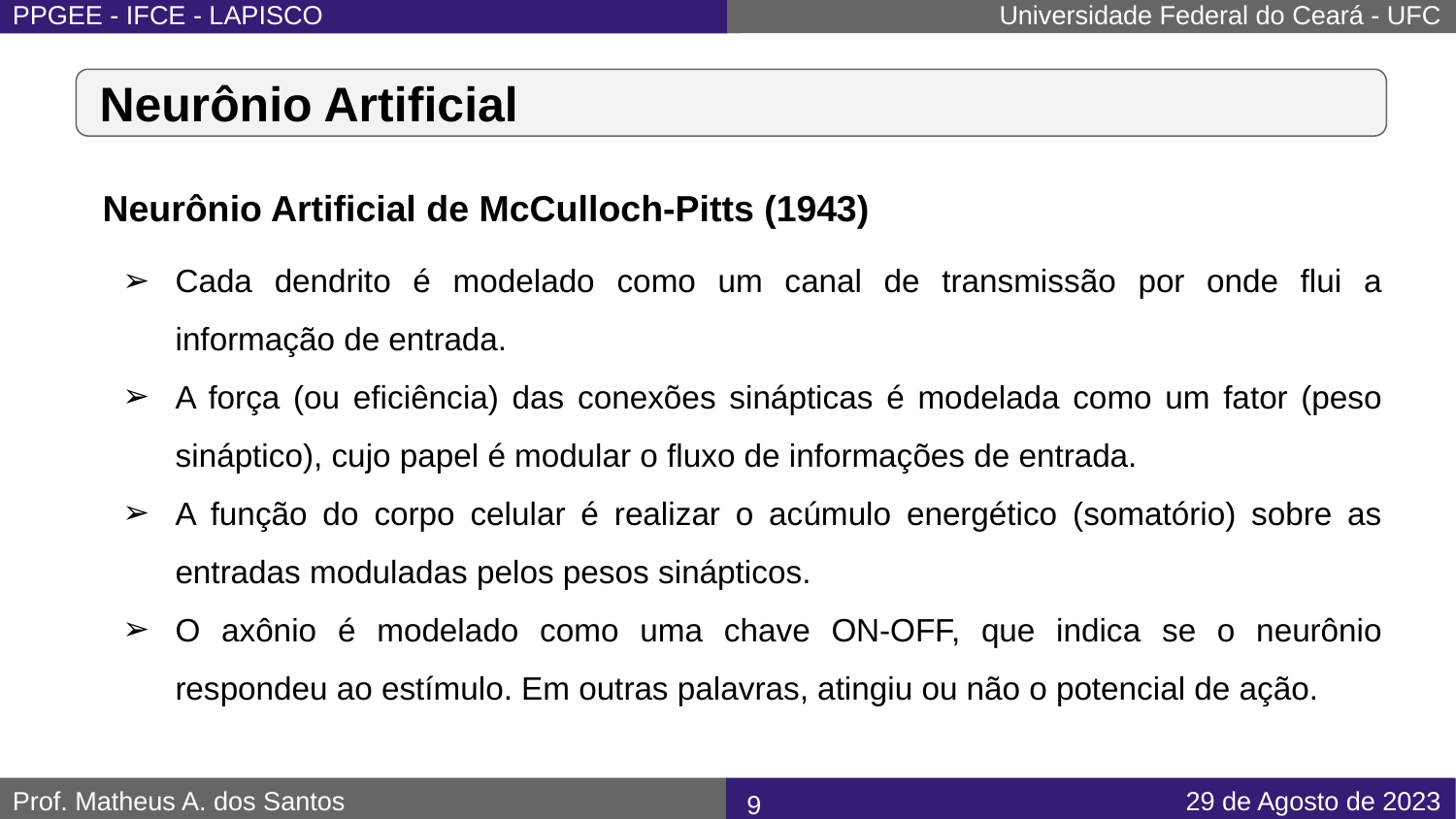

# Neurônio Artificial
Neurônio Artificial de McCulloch-Pitts (1943)
Cada dendrito é modelado como um canal de transmissão por onde flui a informação de entrada.
A força (ou eficiência) das conexões sinápticas é modelada como um fator (peso sináptico), cujo papel é modular o fluxo de informações de entrada.
A função do corpo celular é realizar o acúmulo energético (somatório) sobre as entradas moduladas pelos pesos sinápticos.
O axônio é modelado como uma chave ON-OFF, que indica se o neurônio respondeu ao estímulo. Em outras palavras, atingiu ou não o potencial de ação.
9